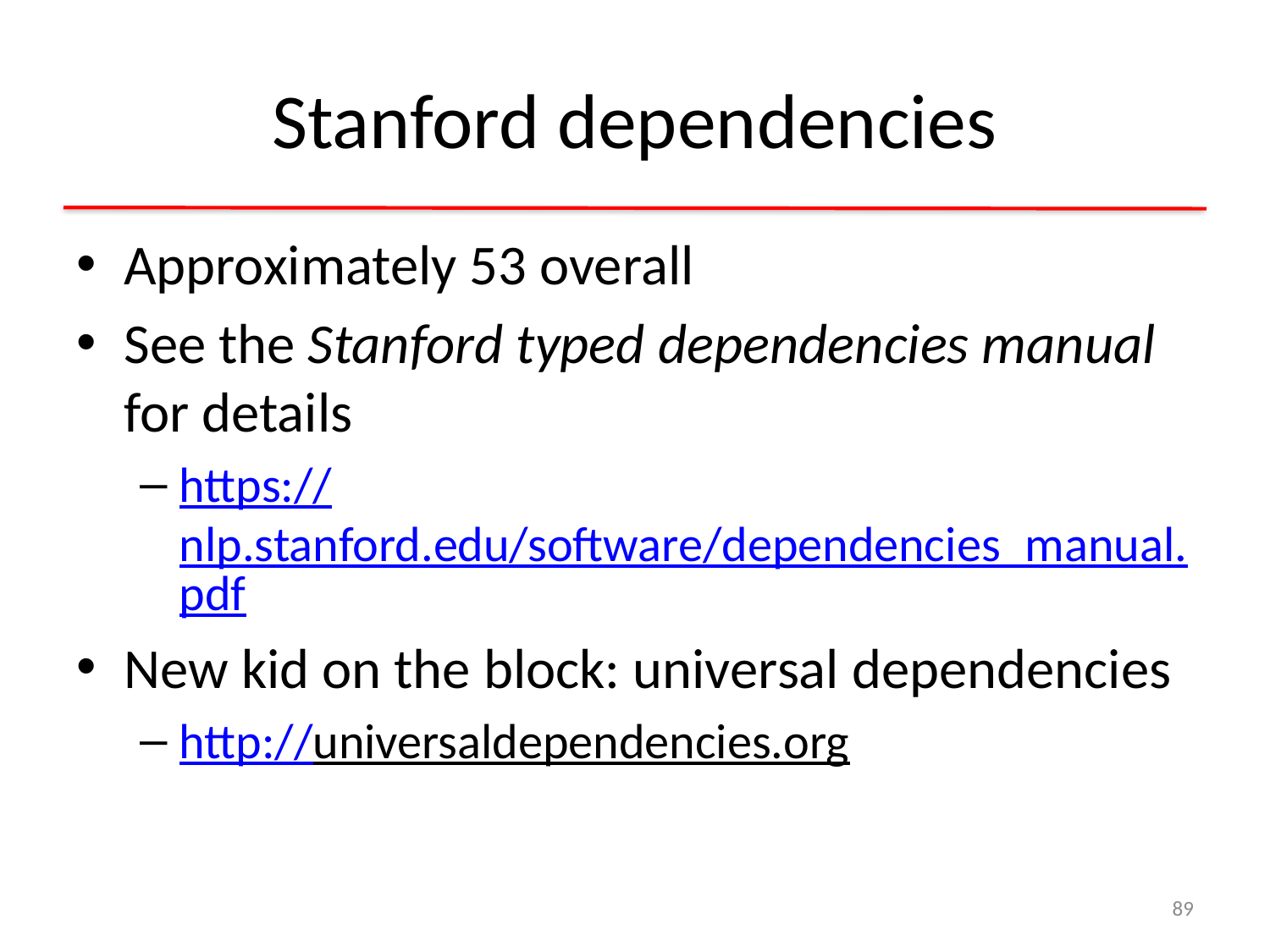

# Stanford dependencies
Approximately 53 overall
See the Stanford typed dependencies manual for details
https://nlp.stanford.edu/software/dependencies_manual.pdf
New kid on the block: universal dependencies
http://universaldependencies.org
89